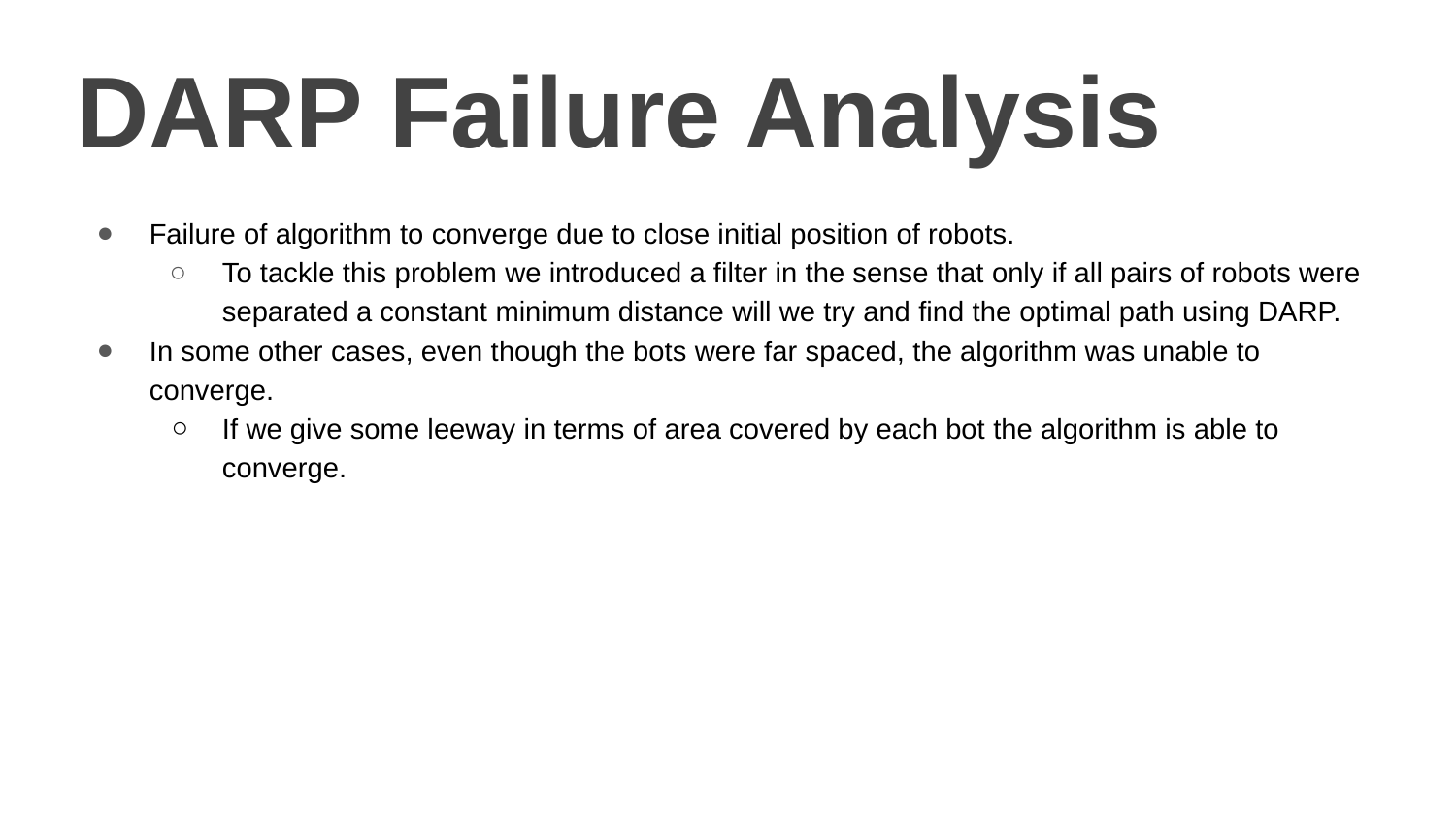

DARP Failure Analysis

Failure of algorithm to converge due to close initial position of robots.
To tackle this problem we introduced a filter in the sense that only if all pairs of robots were separated a constant minimum distance will we try and find the optimal path using DARP.
In some other cases, even though the bots were far spaced, the algorithm was unable to converge.
If we give some leeway in terms of area covered by each bot the algorithm is able to converge.
Jupiter is a gas giant and the biggest planet in our Solar System. It’s the fourth-brightest object in the sky